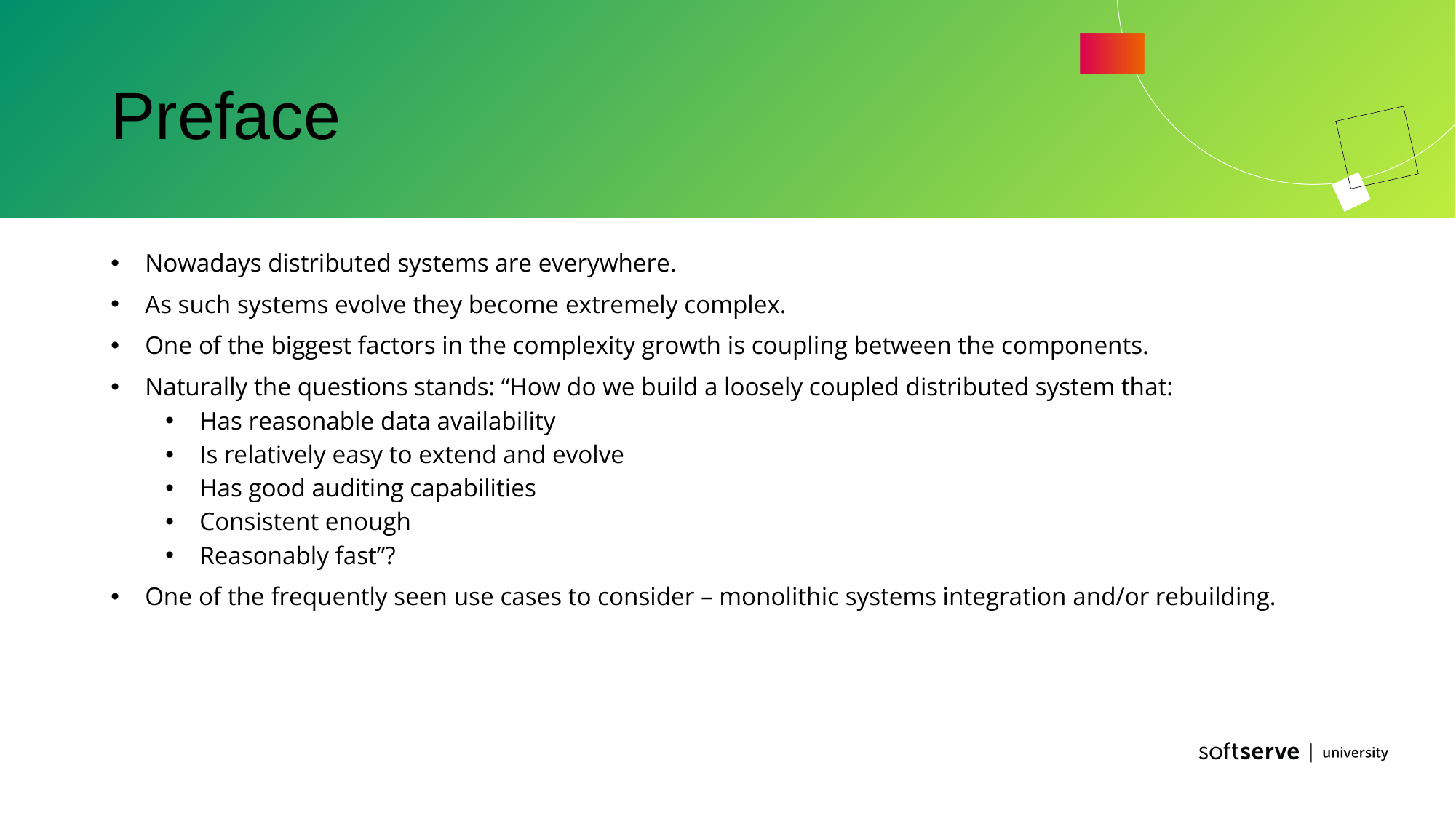

# Preface
Nowadays distributed systems are everywhere.
As such systems evolve they become extremely complex.
One of the biggest factors in the complexity growth is coupling between the components.
Naturally the questions stands: “How do we build a loosely coupled distributed system that:
Has reasonable data availability
Is relatively easy to extend and evolve
Has good auditing capabilities
Consistent enough
Reasonably fast”?
One of the frequently seen use cases to consider – monolithic systems integration and/or rebuilding.